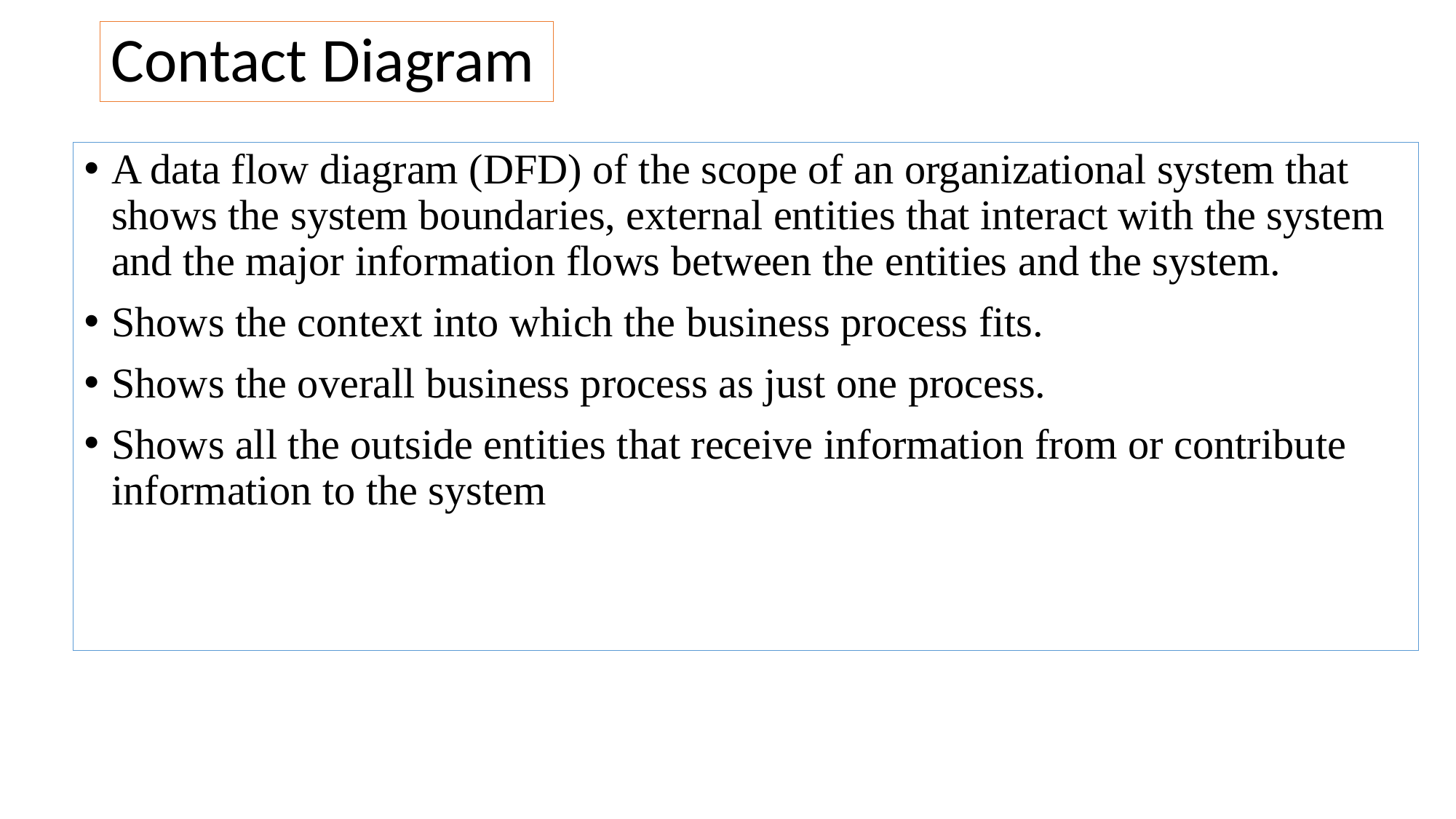

# Contact Diagram
A data flow diagram (DFD) of the scope of an organizational system that shows the system boundaries, external entities that interact with the system and the major information flows between the entities and the system.
Shows the context into which the business process fits.
Shows the overall business process as just one process.
Shows all the outside entities that receive information from or contribute information to the system